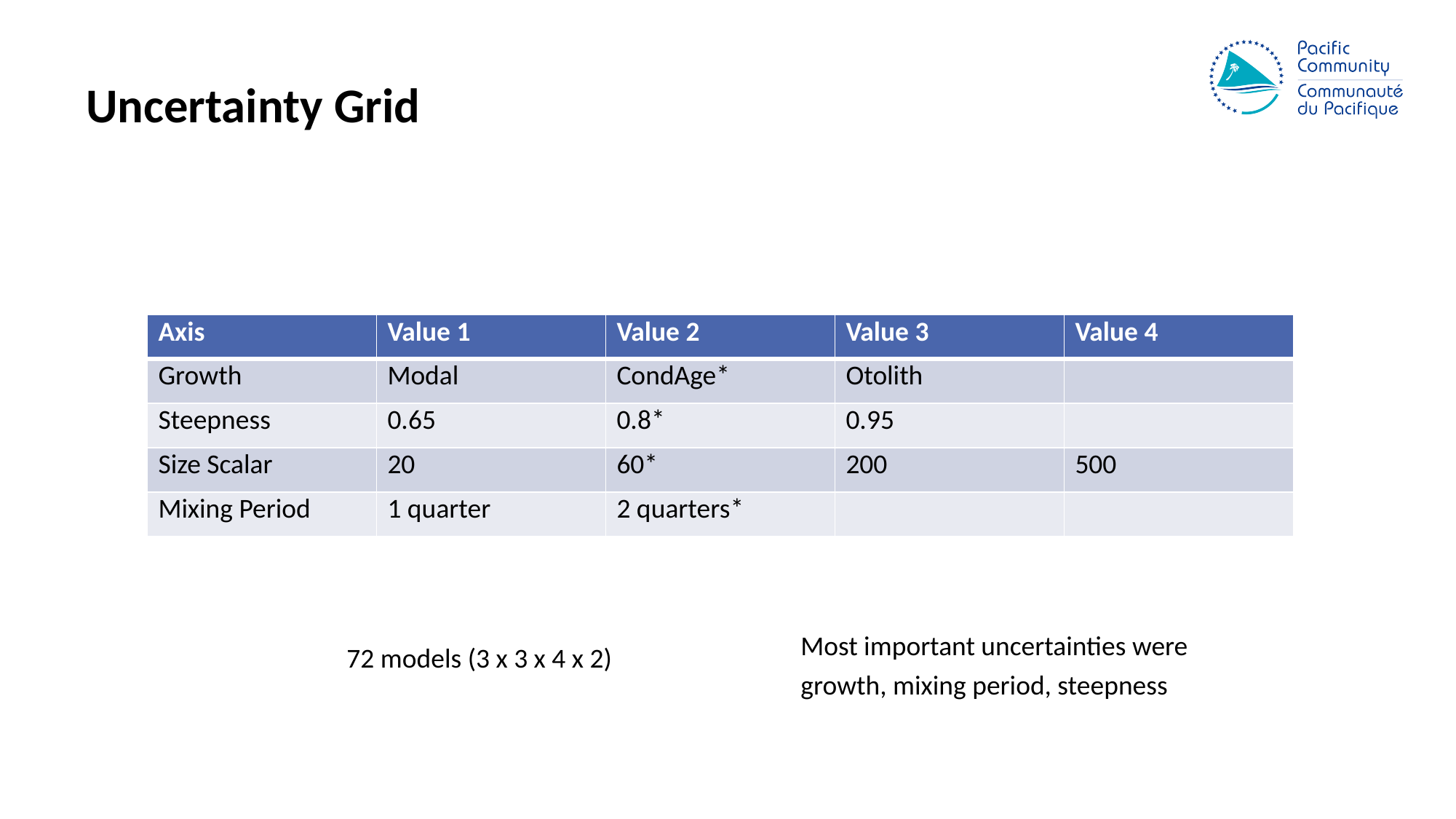

# Uncertainty Grid
| Axis | Value 1 | Value 2 | Value 3 | Value 4 |
| --- | --- | --- | --- | --- |
| Growth | Modal | CondAge\* | Otolith |  |
| Steepness | 0.65 | 0.8\* | 0.95 |  |
| Size Scalar | 20 | 60\* | 200 | 500 |
| Mixing Period | 1 quarter | 2 quarters\* |  |  |
Most important uncertainties were
growth, mixing period, steepness
72 models (3 x 3 x 4 x 2)